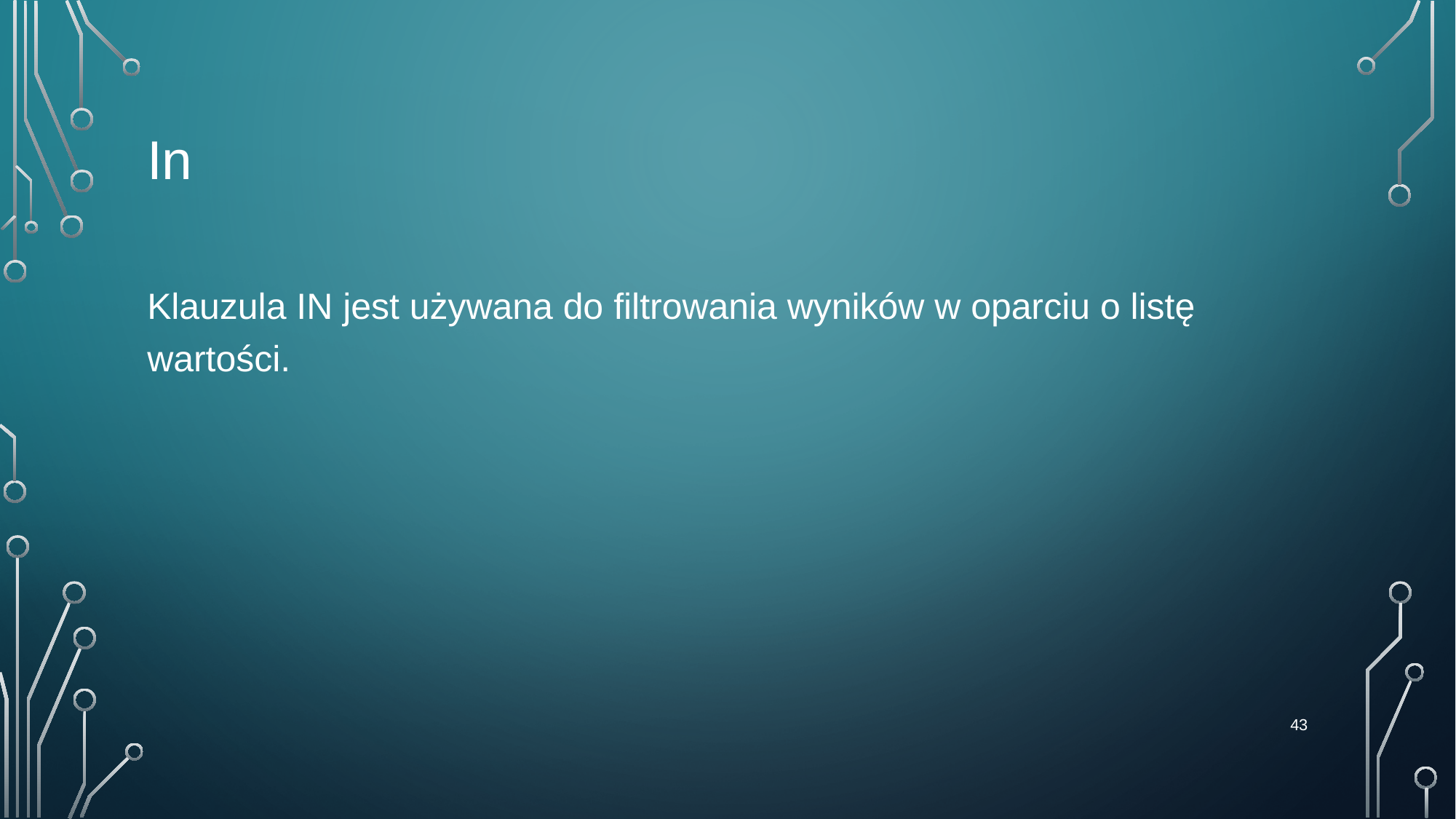

# In
Klauzula IN jest używana do filtrowania wyników w oparciu o listę wartości.
43